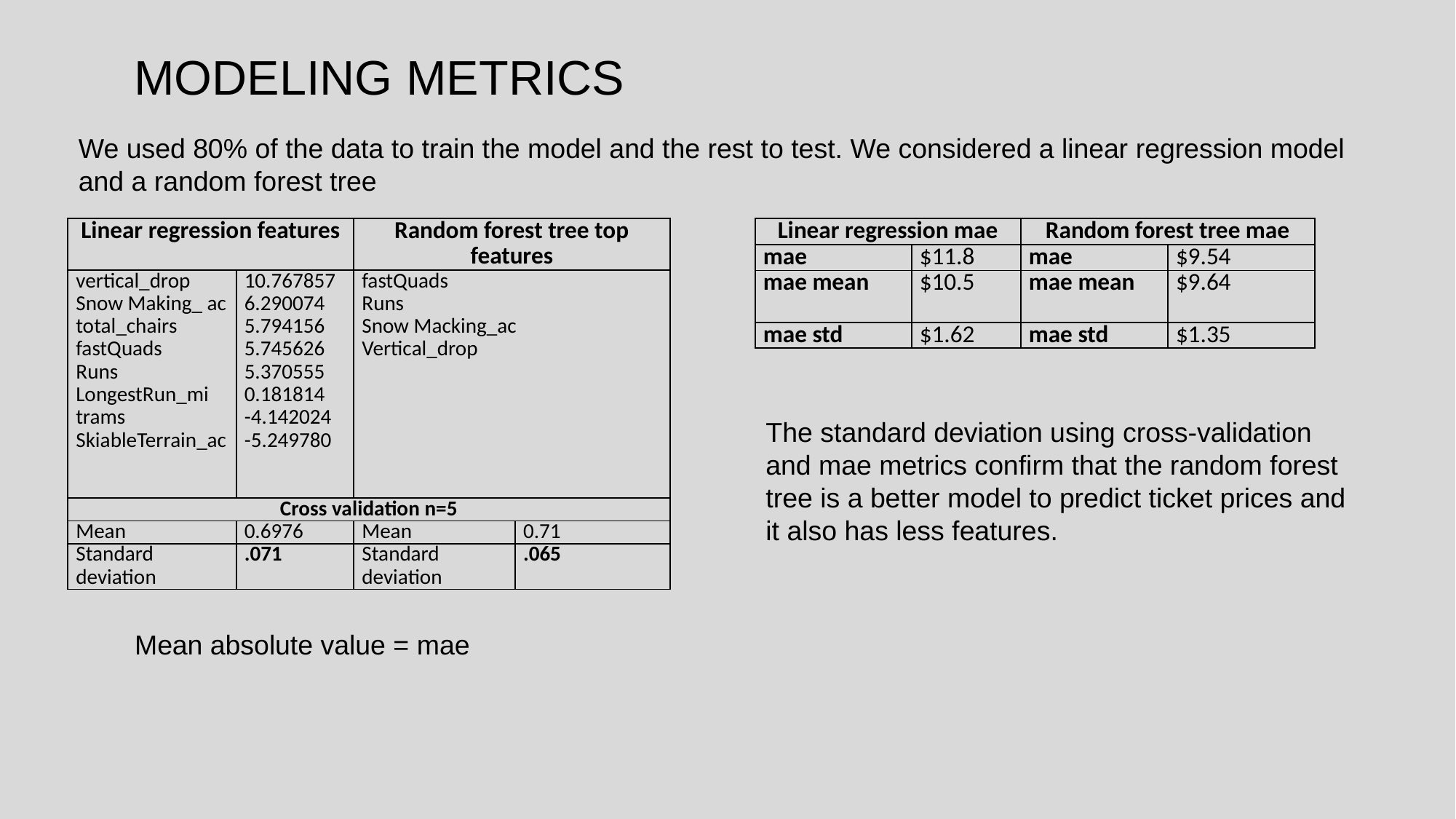

# Modeling metrics
We used 80% of the data to train the model and the rest to test. We considered a linear regression model and a random forest tree
| Linear regression features |  | Random forest tree top features |  |
| --- | --- | --- | --- |
| vertical\_drop Snow Making\_ ac total\_chairs fastQuads Runs LongestRun\_mi trams SkiableTerrain\_ac | 10.767857 6.290074 5.794156 5.745626 5.370555 0.181814 -4.142024 -5.249780 | fastQuads Runs Snow Macking\_ac Vertical\_drop |  |
| Cross validation n=5 |  |  |  |
| Mean | 0.6976 | Mean | 0.71 |
| Standard deviation | .071 | Standard deviation | .065 |
| Linear regression mae |  | Random forest tree mae |  |
| --- | --- | --- | --- |
| mae | $11.8 | mae | $9.54 |
| mae mean | $10.5 | mae mean | $9.64 |
| mae std | $1.62 | mae std | $1.35 |
The standard deviation using cross-validation and mae metrics confirm that the random forest tree is a better model to predict ticket prices and it also has less features.
Mean absolute value = mae